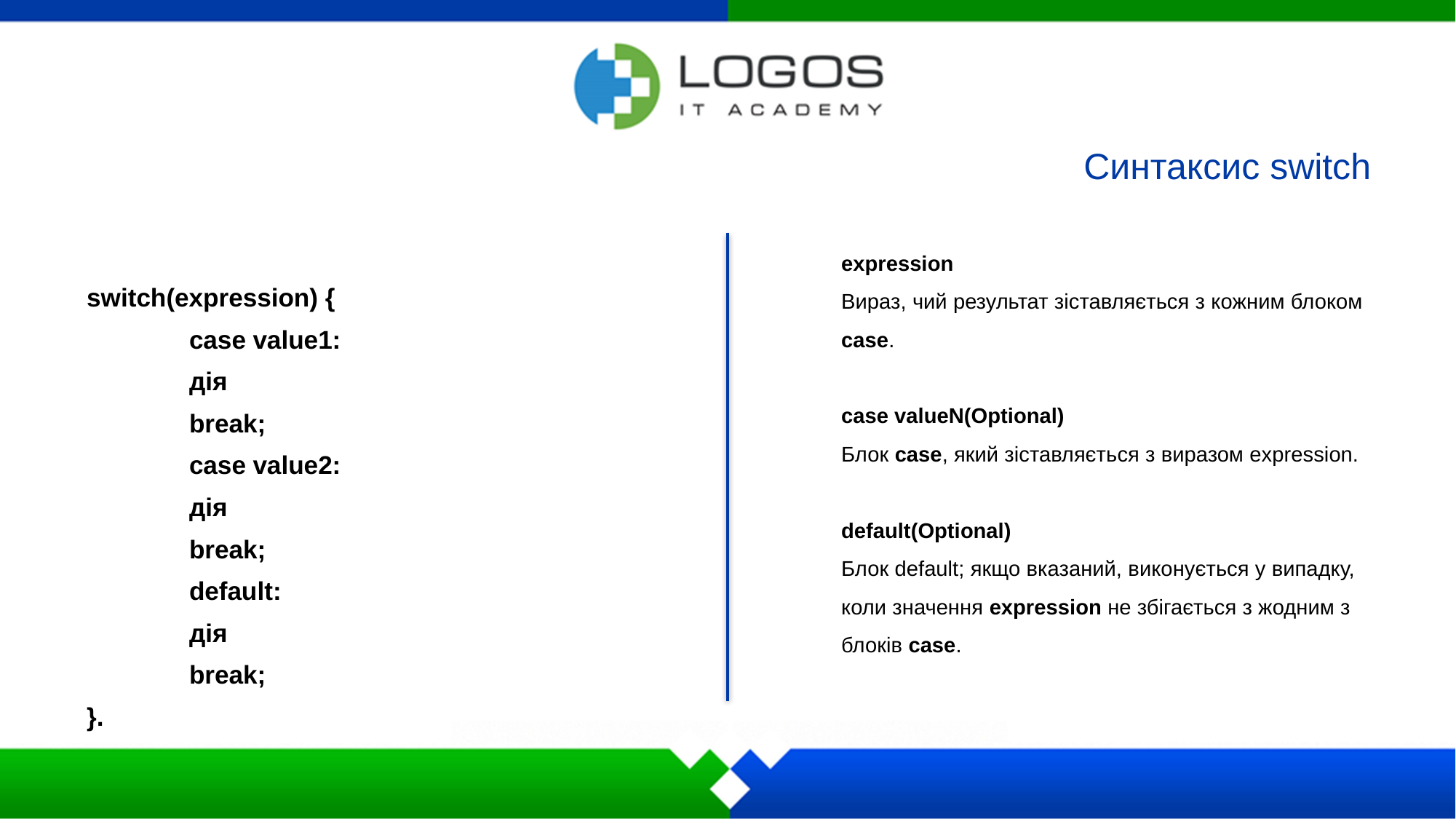

Cинтаксис switch
expression
Вираз, чий результат зіставляється з кожним блоком case.

case valueN(Optional)
Блок case, який зіставляється з виразом expression.

default(Optional)
Блок default; якщо вказаний, виконується у випадку, коли значення expression не збігається з жодним з блоків case.

switch(expression) {
	case value1:
		дія
		break;
	case value2:
		дія
		break;
	default:
		дія
		break;
}.